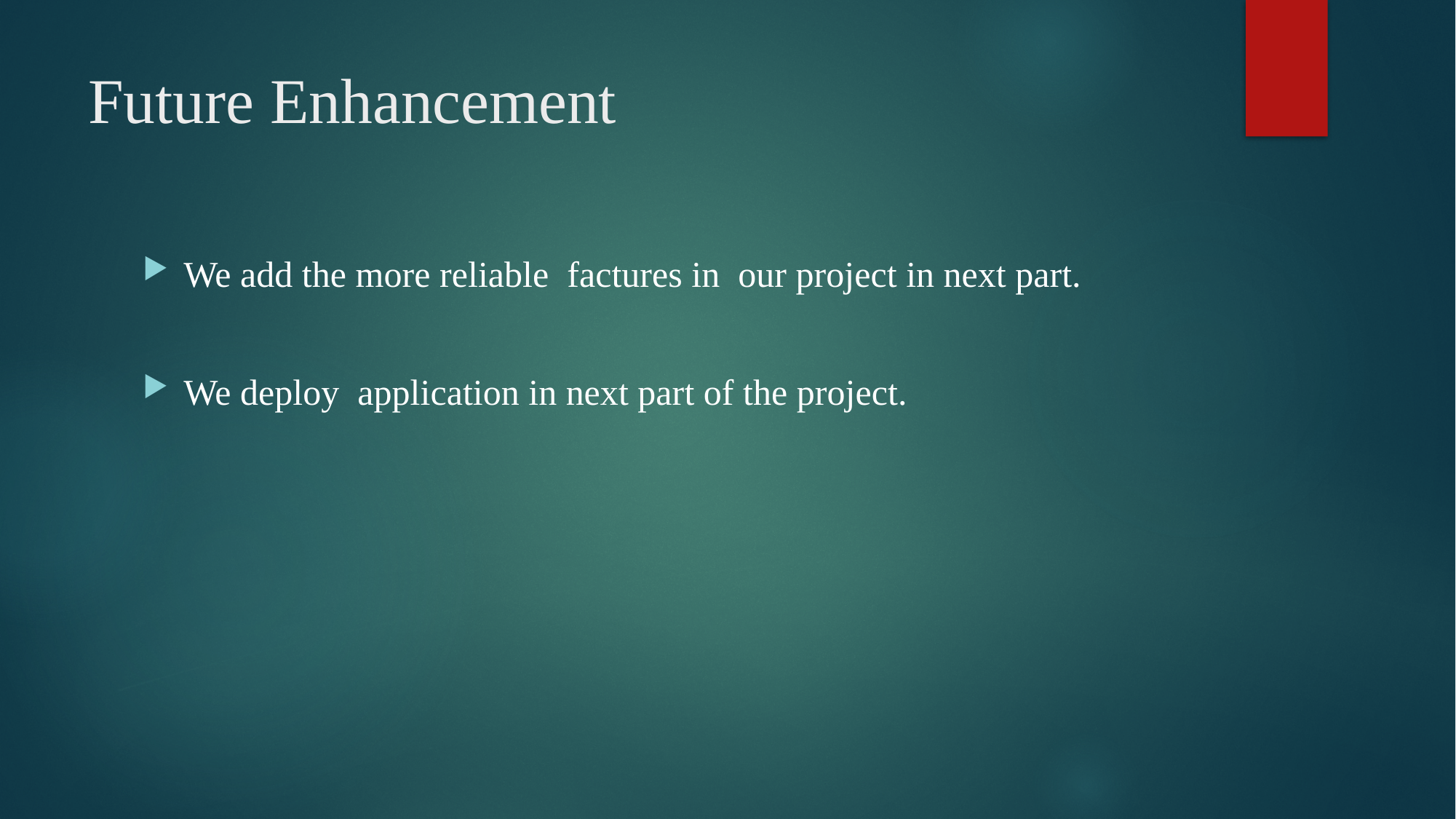

# Future Enhancement
We add the more reliable  factures in  our project in next part.

We deploy  application in next part of the project.